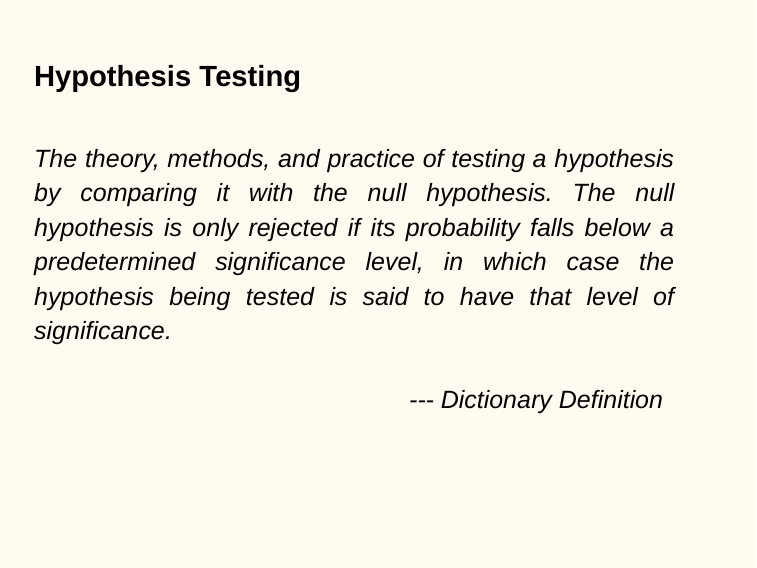

# Hypothesis Testing
The theory, methods, and practice of testing a hypothesis by comparing it with the null hypothesis. The null hypothesis is only rejected if its probability falls below a predetermined significance level, in which case the hypothesis being tested is said to have that level of significance.

--- Dictionary Definition